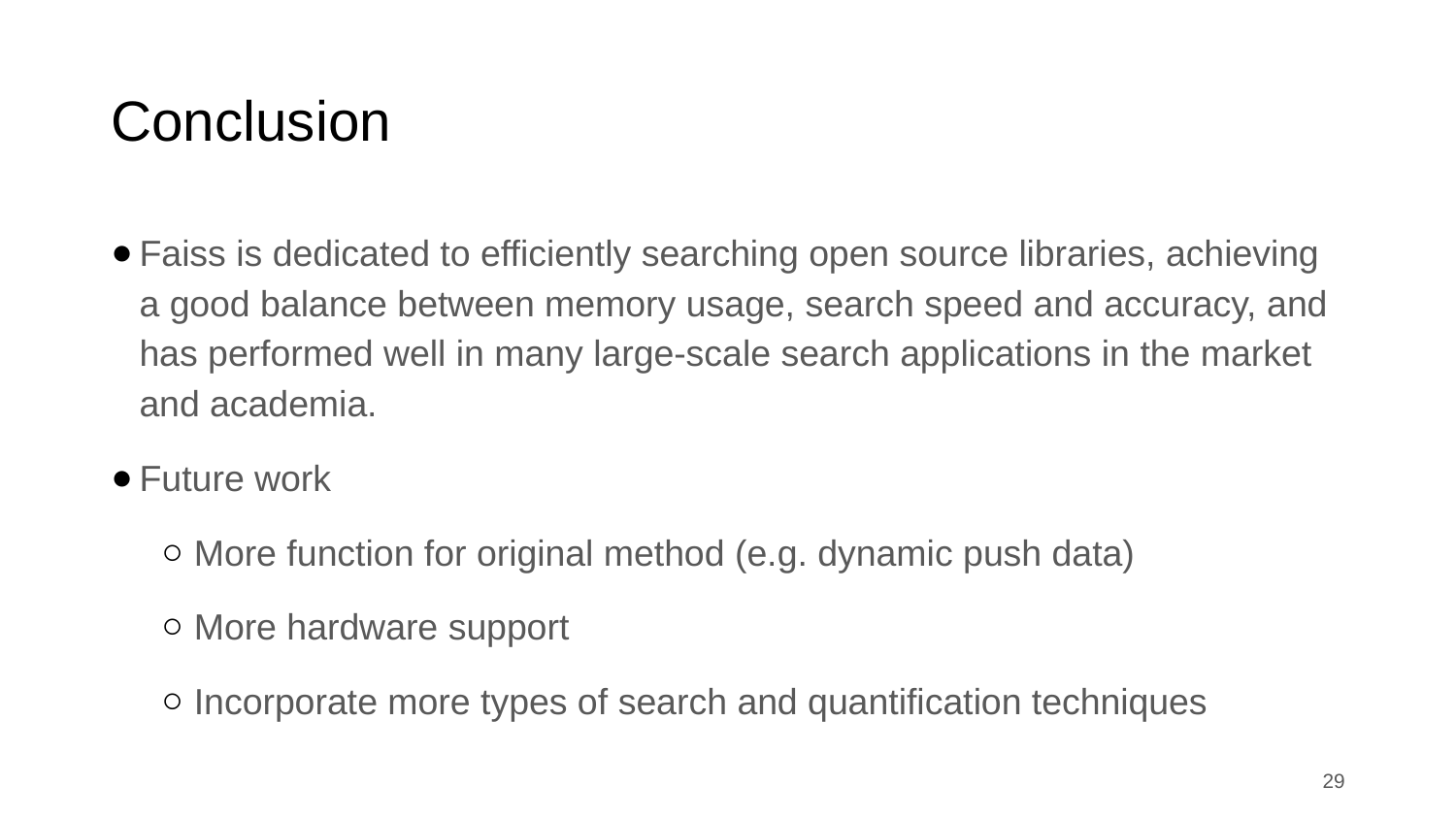

# Conclusion
Faiss is dedicated to efficiently searching open source libraries, achieving a good balance between memory usage, search speed and accuracy, and has performed well in many large-scale search applications in the market and academia.
Future work
More function for original method (e.g. dynamic push data)
More hardware support
Incorporate more types of search and quantification techniques
29